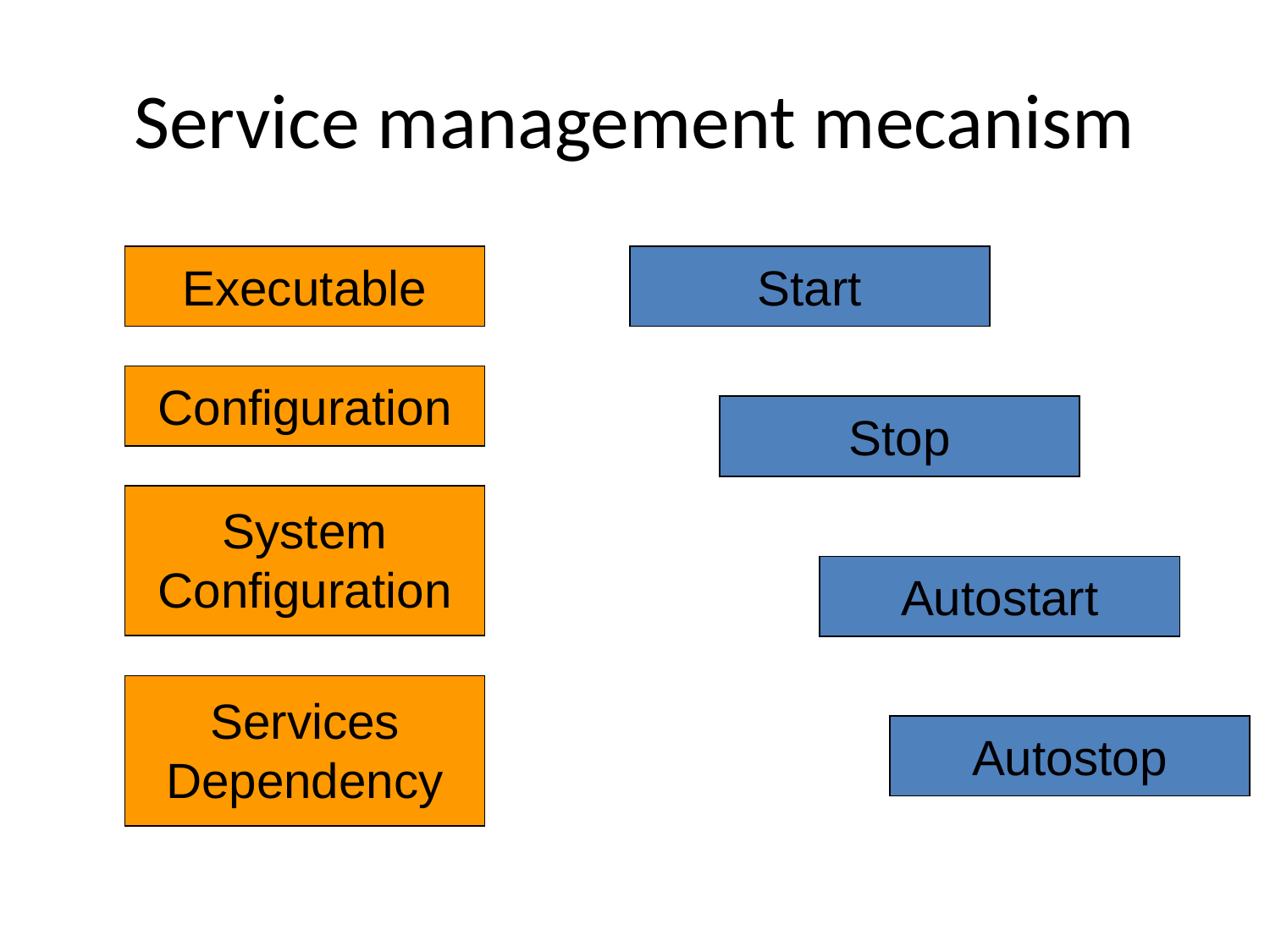

# Service management mecanism

Executable

Start

Configuration

Stop

System Configuration

Autostart

Services Dependency

Autostop